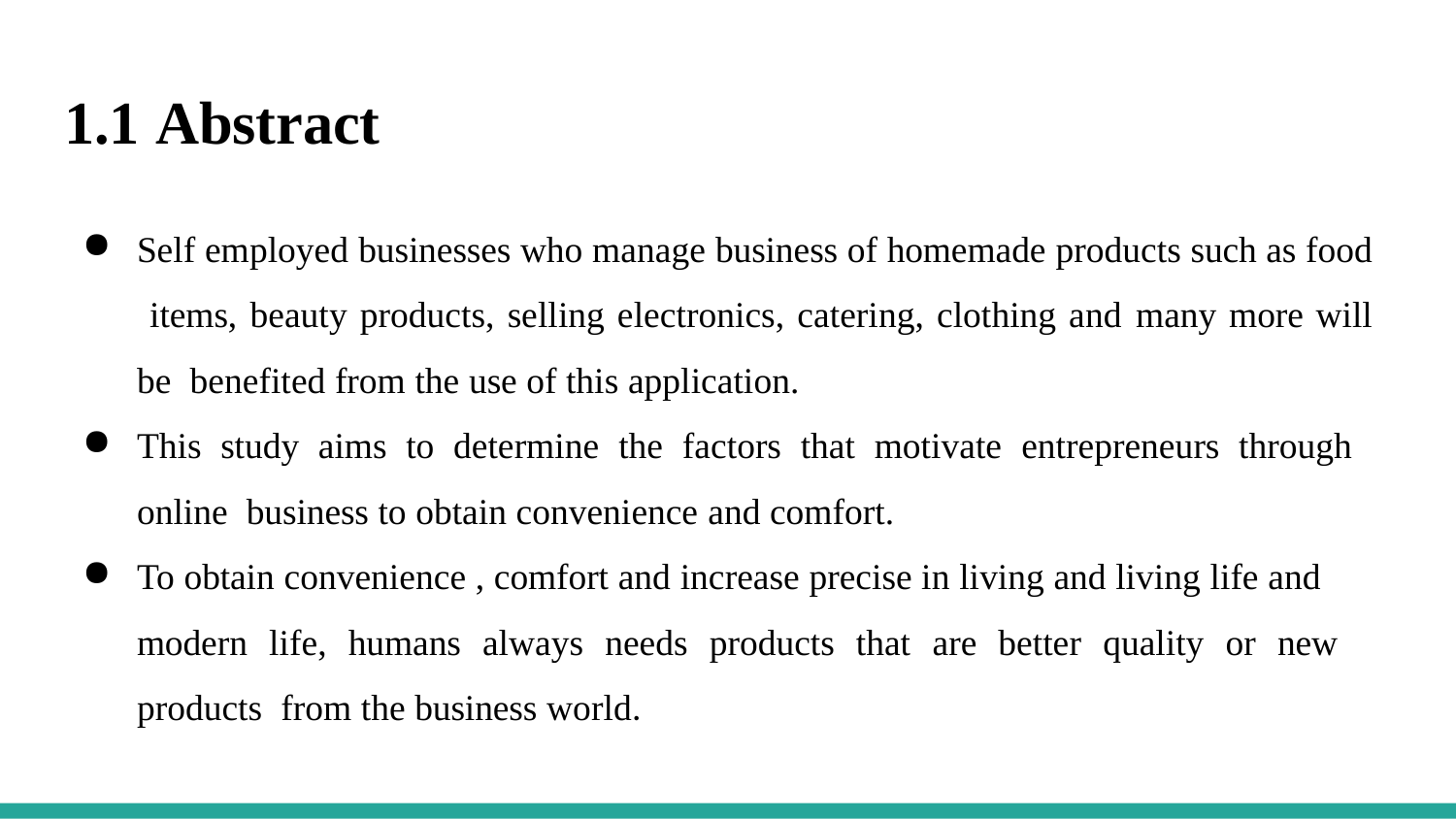

# 1.1 Abstract
Self employed businesses who manage business of homemade products such as food  items, beauty products, selling electronics, catering, clothing and many more will be  benefited from the use of this application.
This study aims to determine the factors that motivate entrepreneurs through online  business to obtain convenience and comfort.
To obtain convenience , comfort and increase precise in living and living life and
modern life, humans always needs products that are better quality or new products  from the business world.